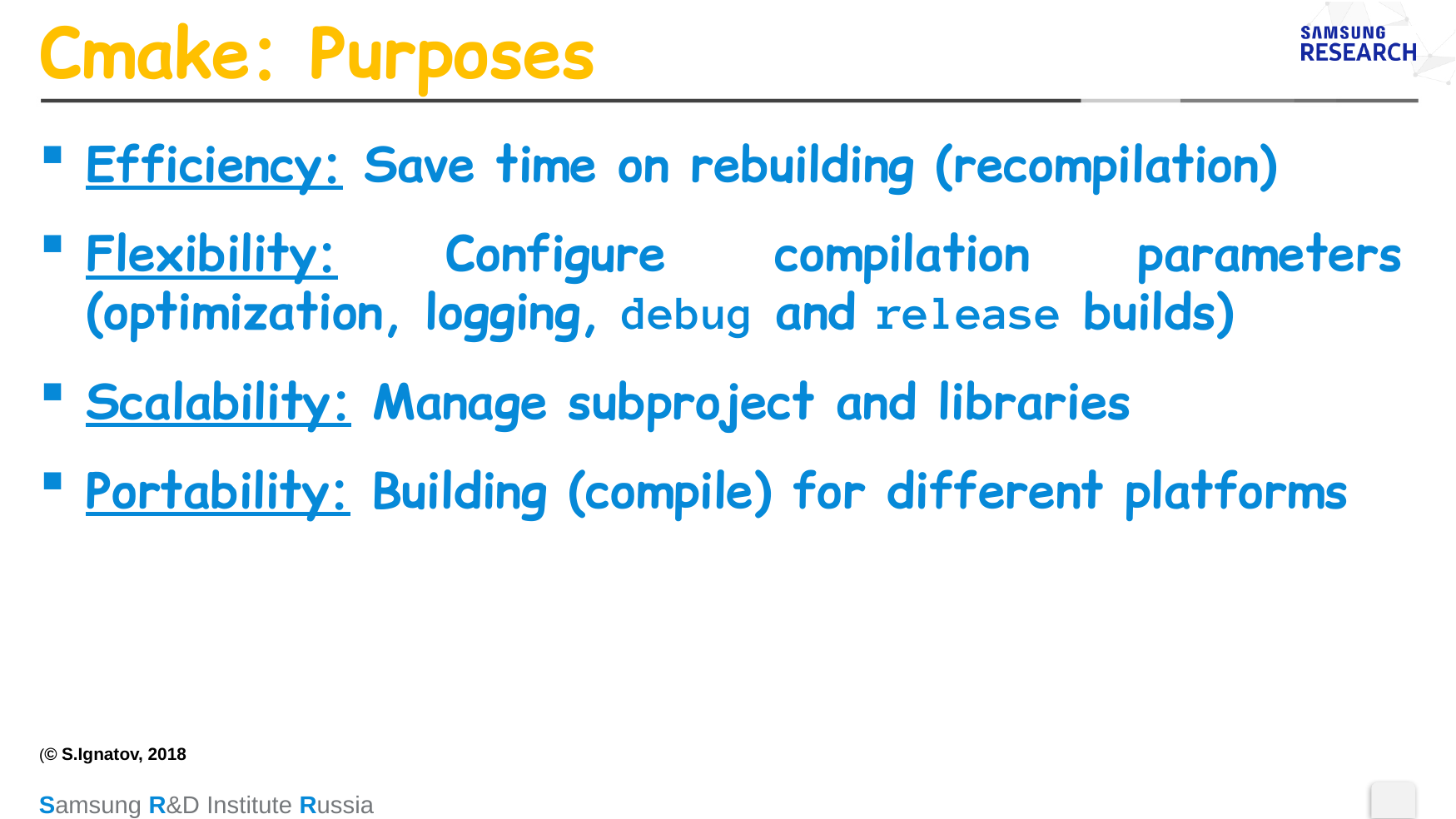

# Cmake: Purposes
Efficiency: Save time on rebuilding (recompilation)
Flexibility: Configure compilation parameters (optimization, logging, debug and release builds)
Scalability: Manage subproject and libraries
Portability: Building (compile) for different platforms
(© S.Ignatov, 2018